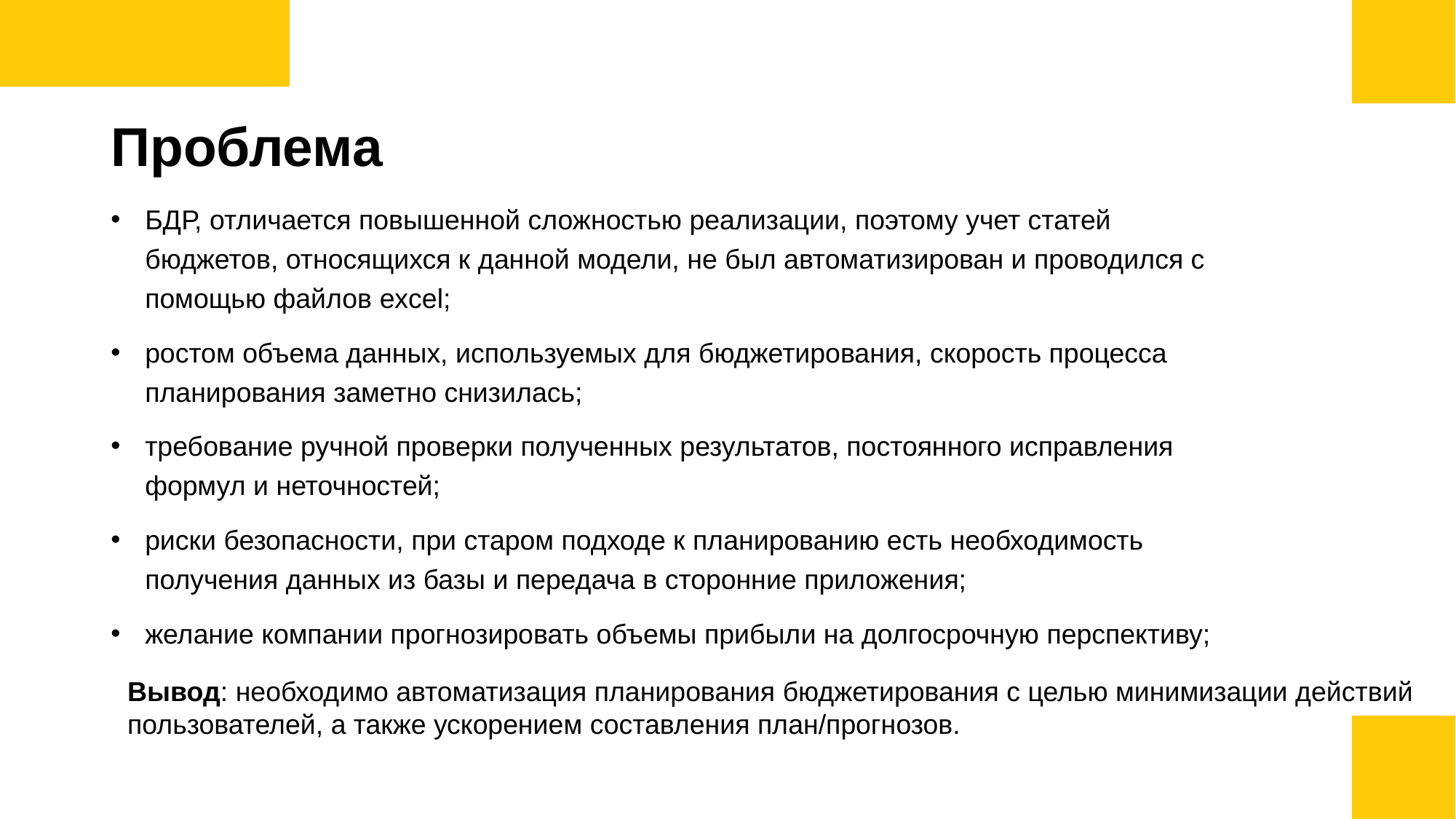

# Проблема
БДР, отличается повышенной сложностью реализации, поэтому учет статей бюджетов, относящихся к данной модели, не был автоматизирован и проводился с помощью файлов excel;
ростом объема данных, используемых для бюджетирования, скорость процесса планирования заметно снизилась;
требование ручной проверки полученных результатов, постоянного исправления формул и неточностей;
риски безопасности, при старом подходе к планированию есть необходимость получения данных из базы и передача в сторонние приложения;
желание компании прогнозировать объемы прибыли на долгосрочную перспективу;
Вывод: необходимо автоматизация планирования бюджетирования с целью минимизации действий
пользователей, а также ускорением составления план/прогнозов.